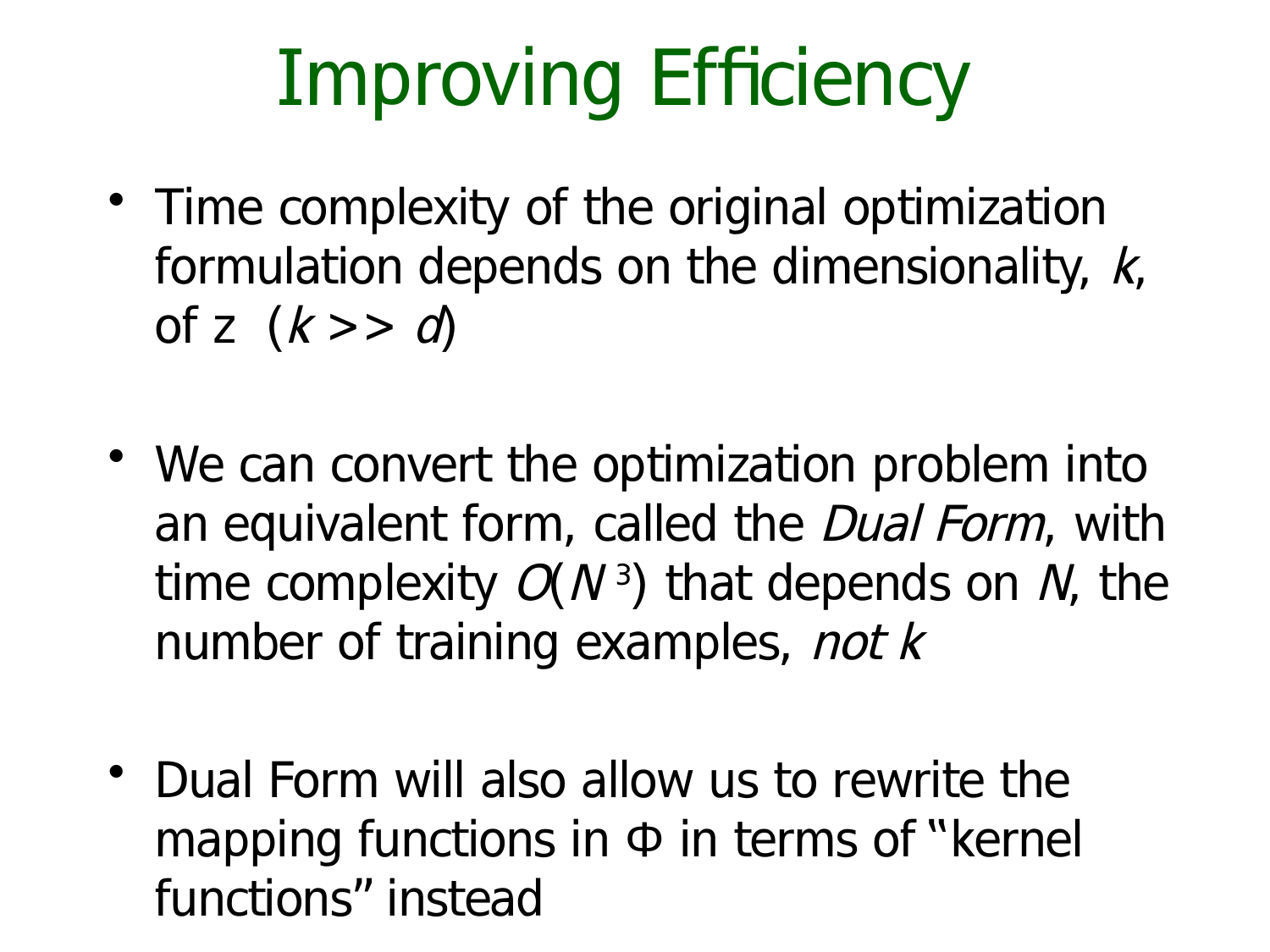

# Improving Efficiency
Time complexity of the original optimization formulation depends on the dimensionality, k, of z  (k >> d)

We can convert the optimization problem into an equivalent form, called the Dual Form, with time complexity O(N 3) that depends on N, the number of training examples, not k

Dual Form will also allow us to rewrite the mapping functions in Φ in terms of “kernel functions” instead